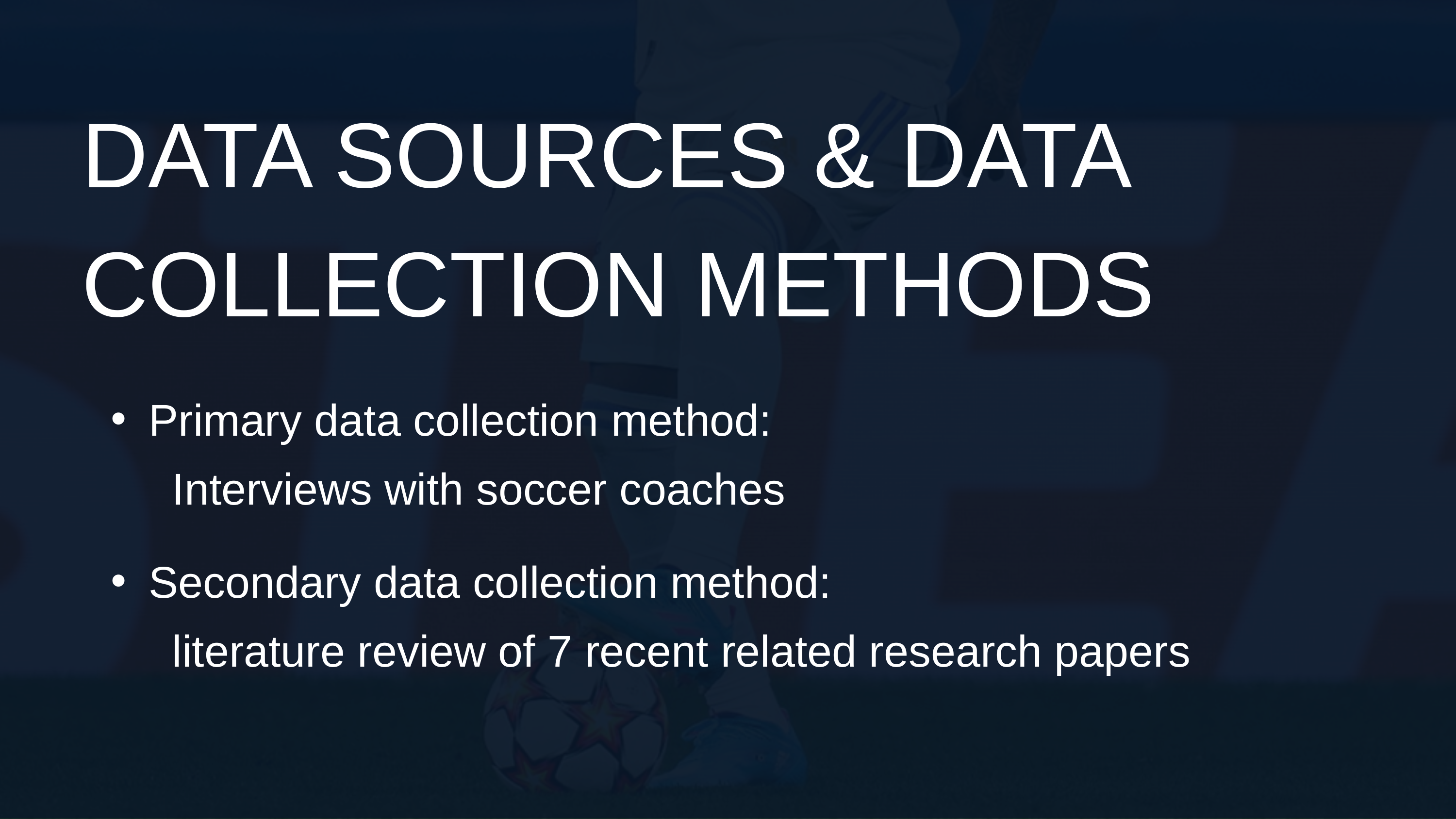

DATA SOURCES & DATA COLLECTION METHODS
Primary data collection method:
        Interviews with soccer coaches
Secondary data collection method:
        literature review of 7 recent related research papers